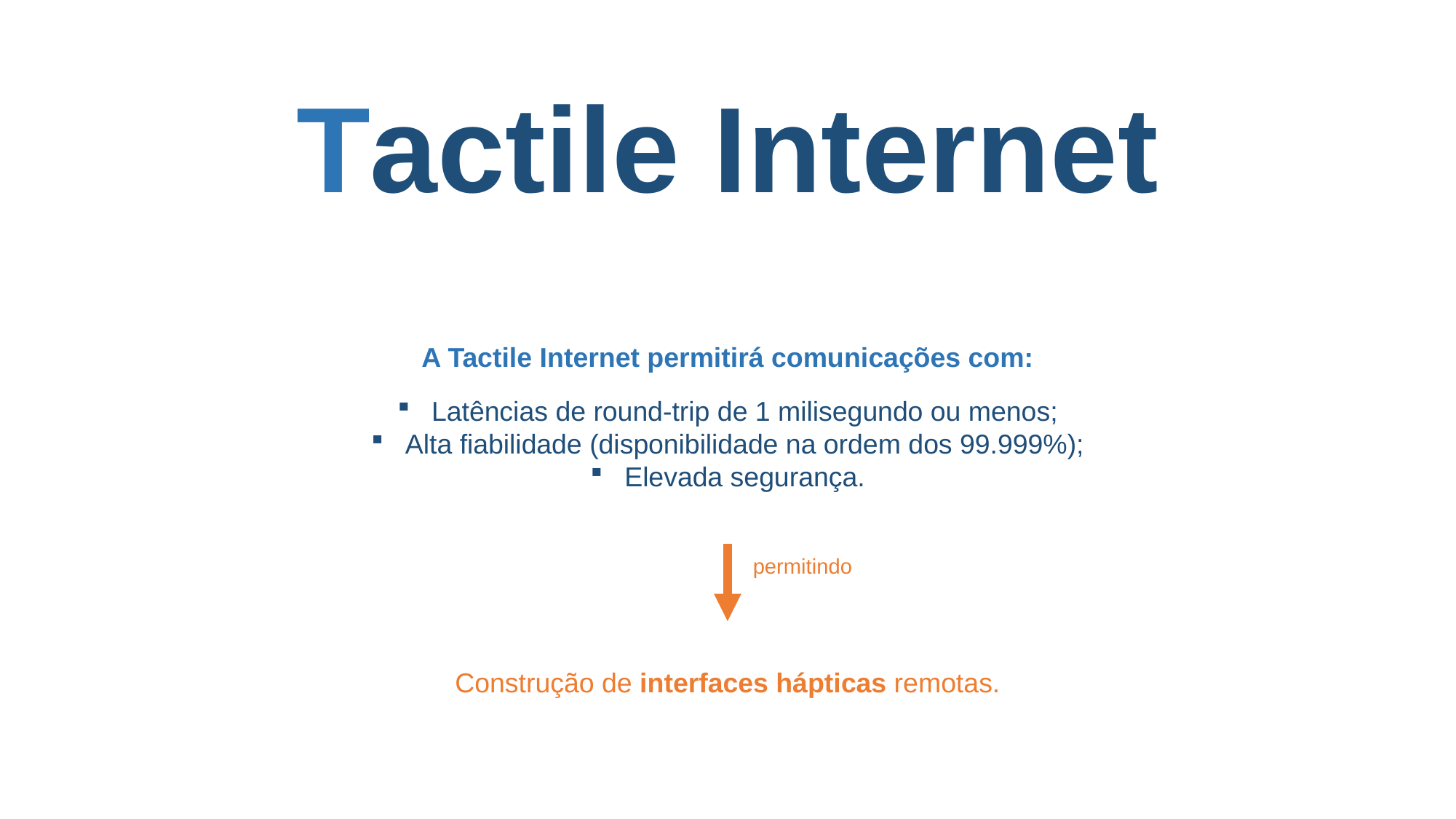

Tactile Internet
A Tactile Internet permitirá comunicações com:
Latências de round-trip de 1 milisegundo ou menos;
Alta fiabilidade (disponibilidade na ordem dos 99.999%);
Elevada segurança.
permitindo
Construção de interfaces hápticas remotas.